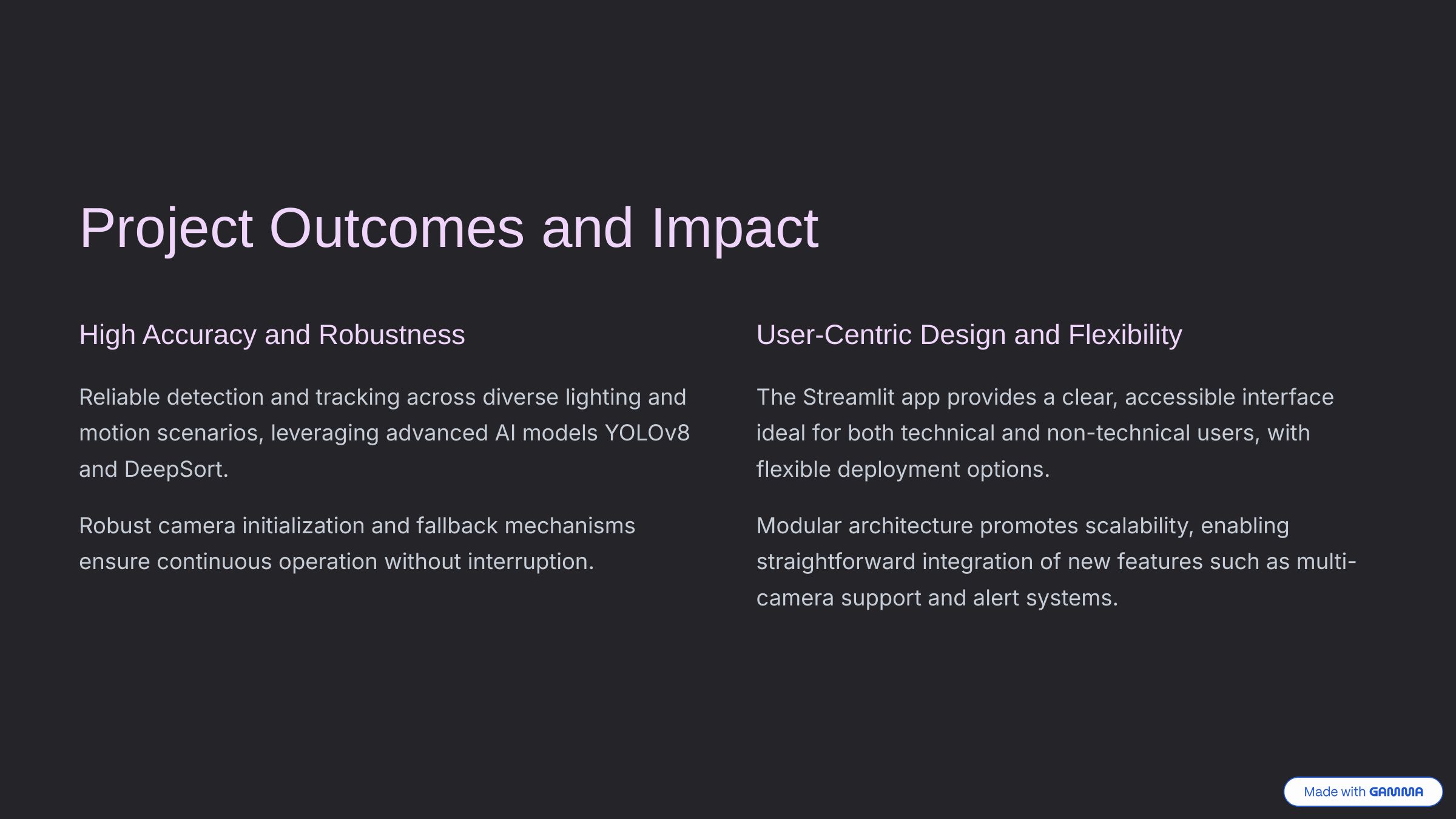

Project Outcomes and Impact
High Accuracy and Robustness
User-Centric Design and Flexibility
Reliable detection and tracking across diverse lighting and motion scenarios, leveraging advanced AI models YOLOv8 and DeepSort.
The Streamlit app provides a clear, accessible interface ideal for both technical and non-technical users, with flexible deployment options.
Robust camera initialization and fallback mechanisms ensure continuous operation without interruption.
Modular architecture promotes scalability, enabling straightforward integration of new features such as multi-camera support and alert systems.